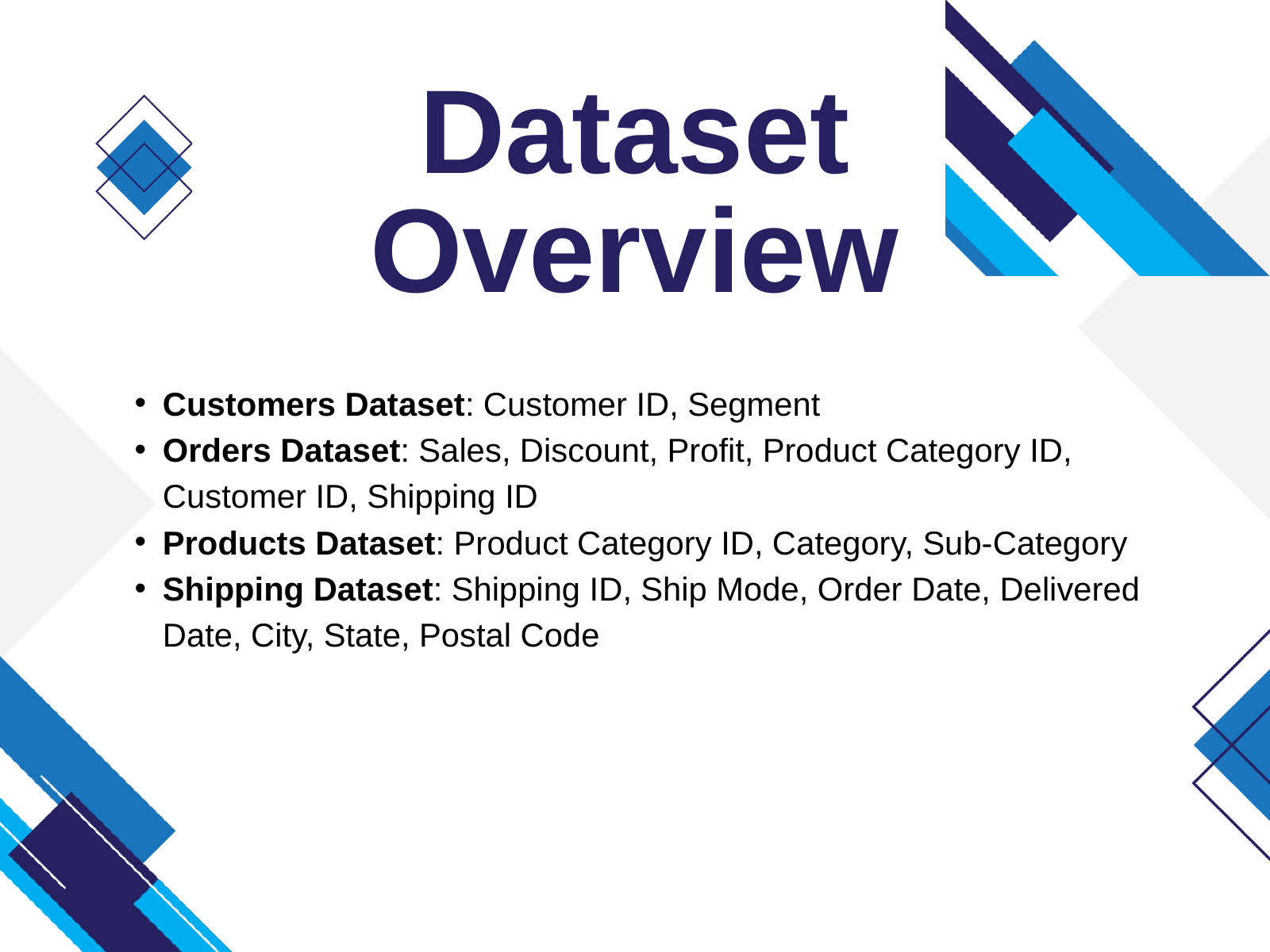

Dataset Overview

Customers Dataset: Customer ID, Segment
Orders Dataset: Sales, Discount, Profit, Product Category ID, Customer ID, Shipping ID
Products Dataset: Product Category ID, Category, Sub-Category
Shipping Dataset: Shipping ID, Ship Mode, Order Date, Delivered Date, City, State, Postal Code